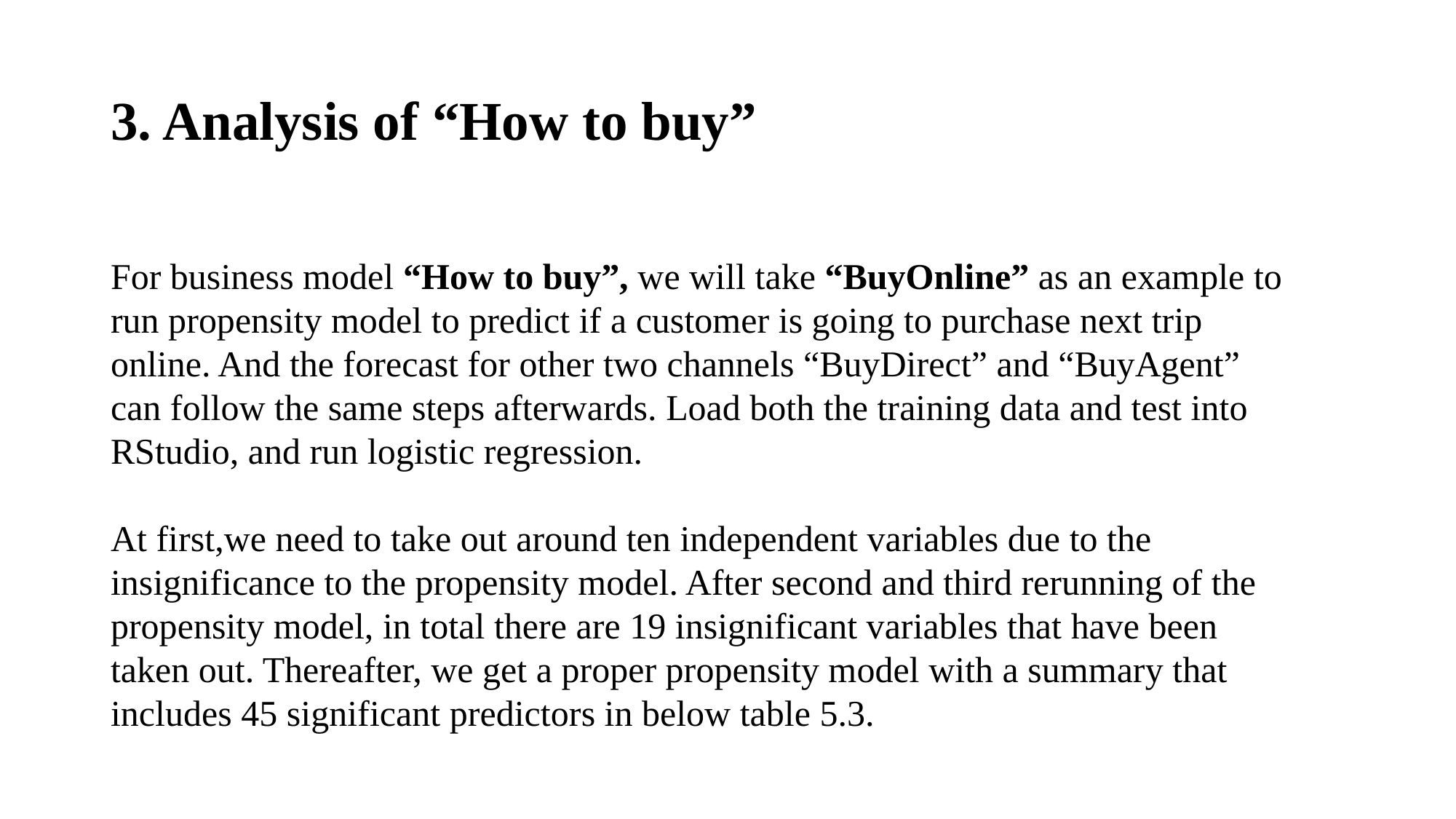

# 3. Analysis of “How to buy”
For business model “How to buy”, we will take “BuyOnline” as an example to run propensity model to predict if a customer is going to purchase next trip online. And the forecast for other two channels “BuyDirect” and “BuyAgent” can follow the same steps afterwards. Load both the training data and test into RStudio, and run logistic regression.

At first,we need to take out around ten independent variables due to the insignificance to the propensity model. After second and third rerunning of the propensity model, in total there are 19 insignificant variables that have been taken out. Thereafter, we get a proper propensity model with a summary that includes 45 significant predictors in below table 5.3.